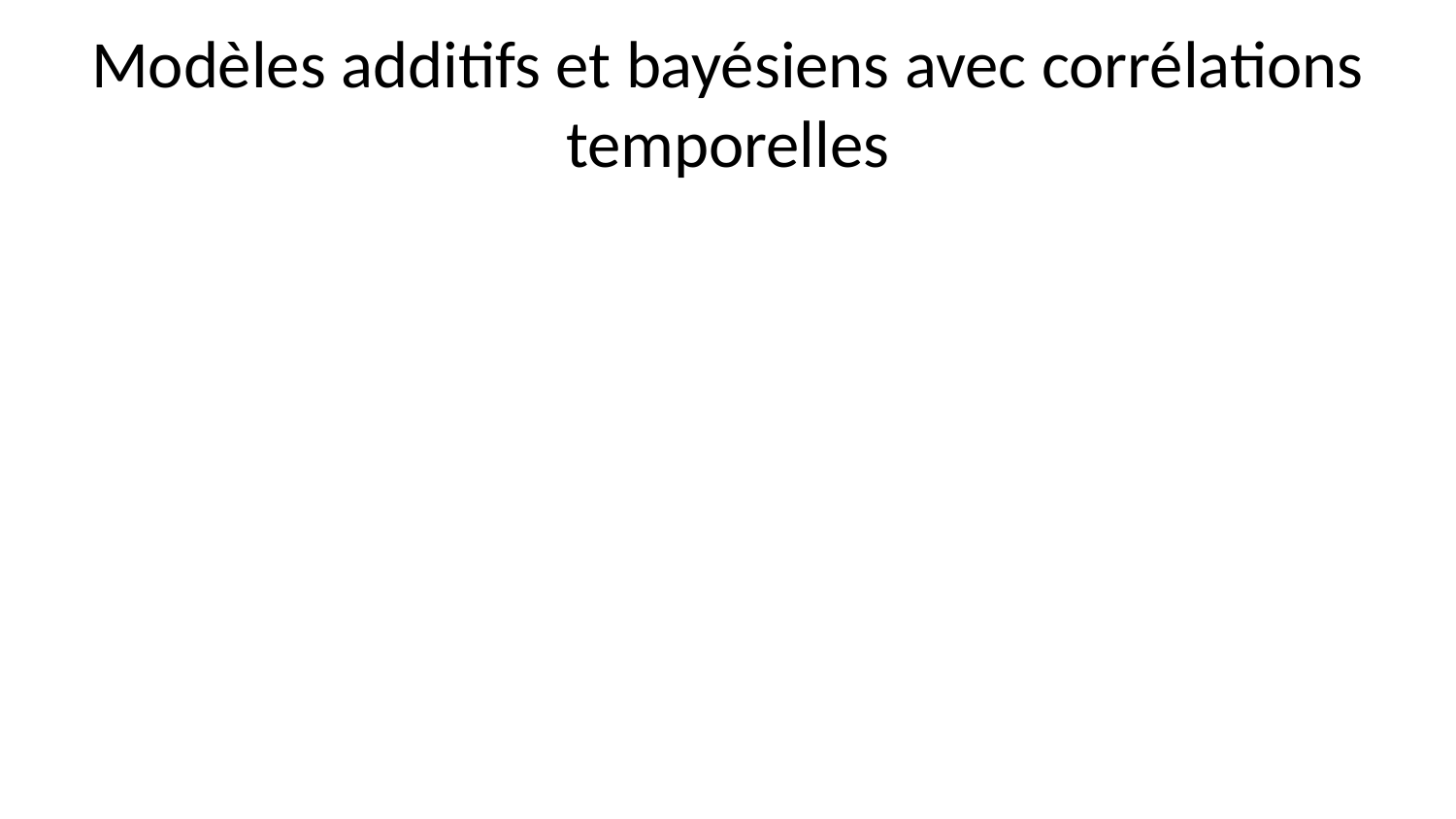

# Modèles additifs et bayésiens avec corrélations temporelles